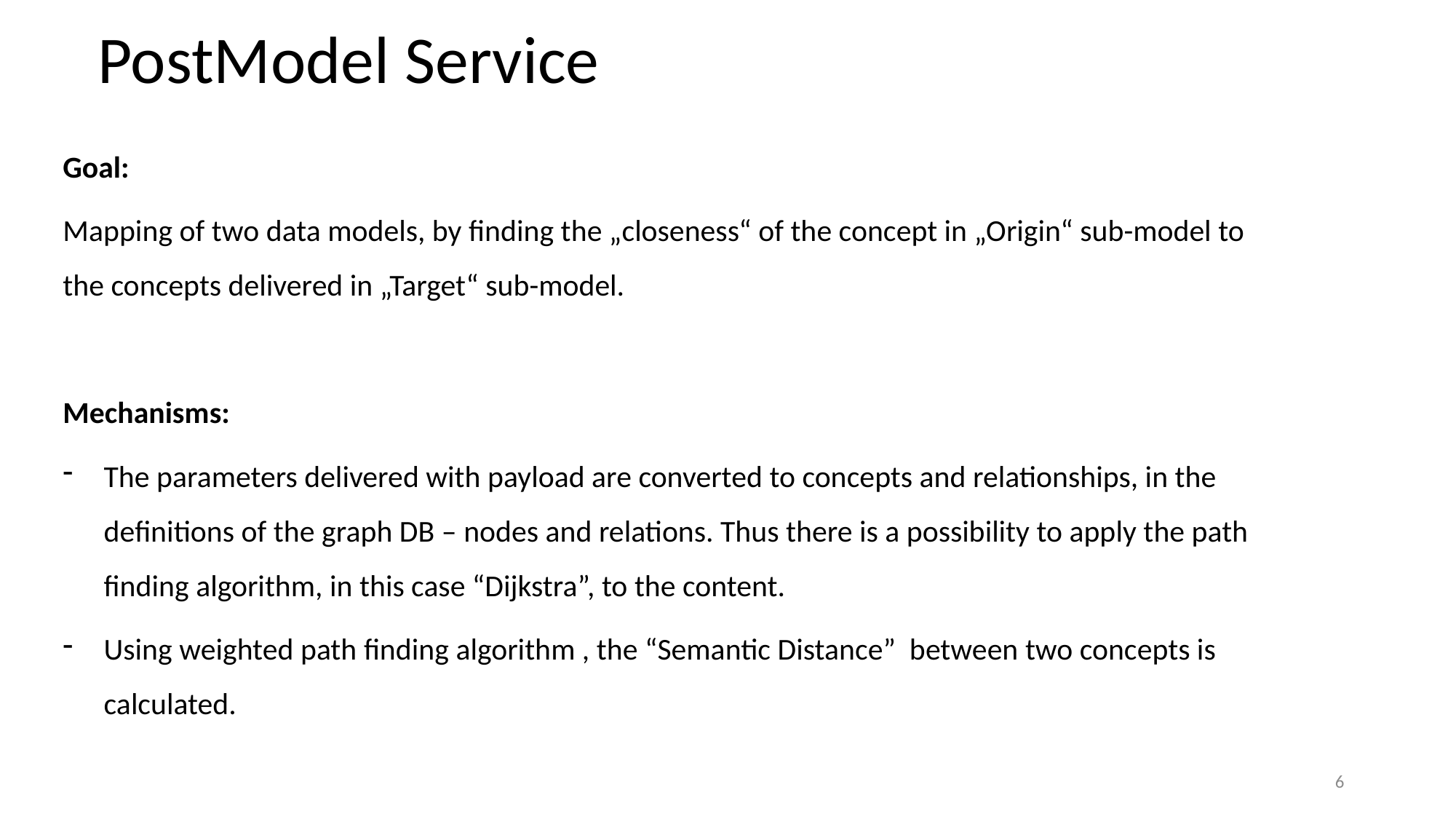

PostModel Service
Goal:
Mapping of two data models, by finding the „closeness“ of the concept in „Origin“ sub-model to the concepts delivered in „Target“ sub-model.

Mechanisms:
The parameters delivered with payload are converted to concepts and relationships, in the definitions of the graph DB – nodes and relations. Thus there is a possibility to apply the path finding algorithm, in this case “Dijkstra”, to the content.
Using weighted path finding algorithm , the “Semantic Distance”  between two concepts is calculated.
6